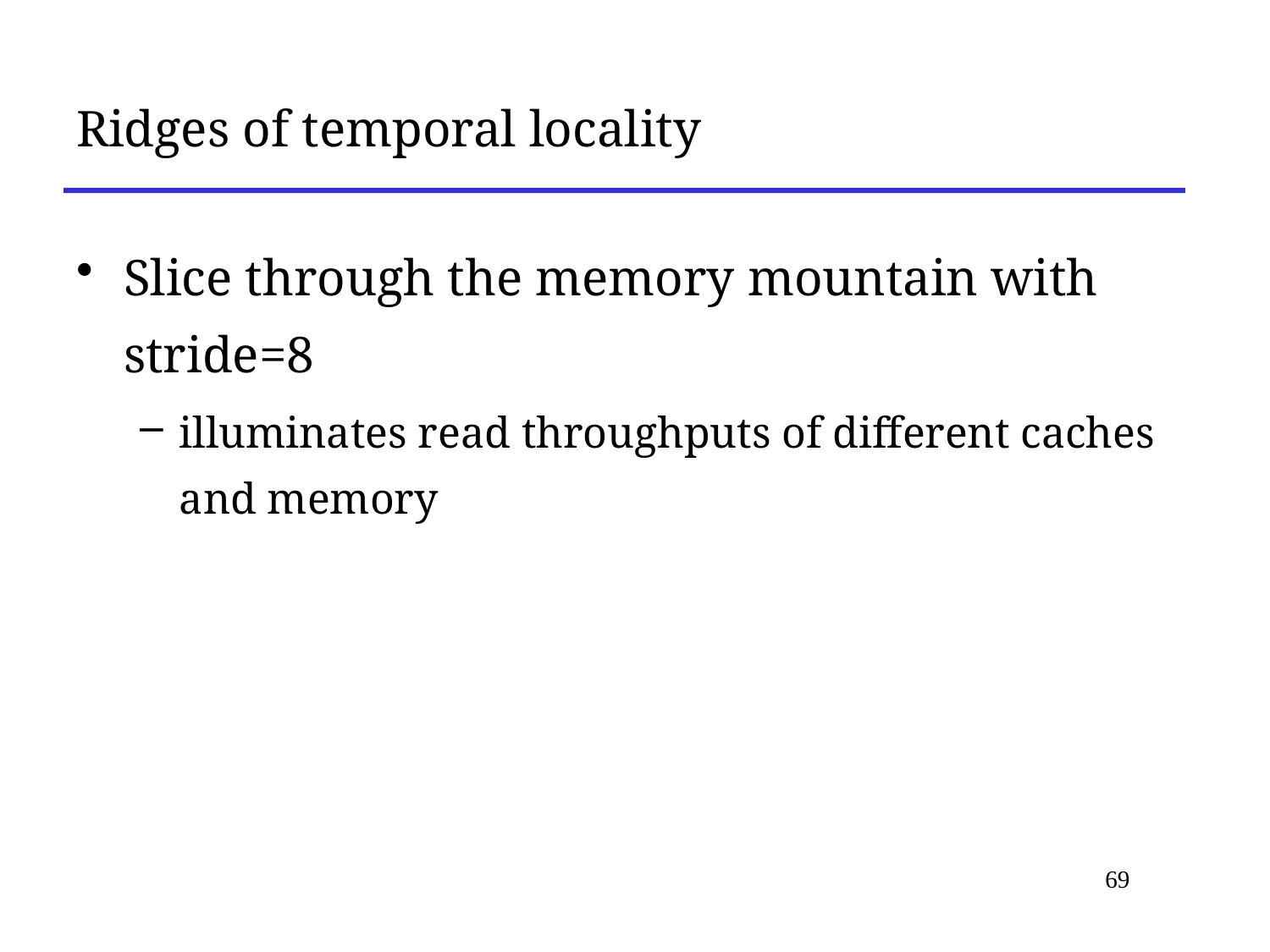

# Ridges of temporal locality
Slice through the memory mountain with stride=8
illuminates read throughputs of different caches and memory
69